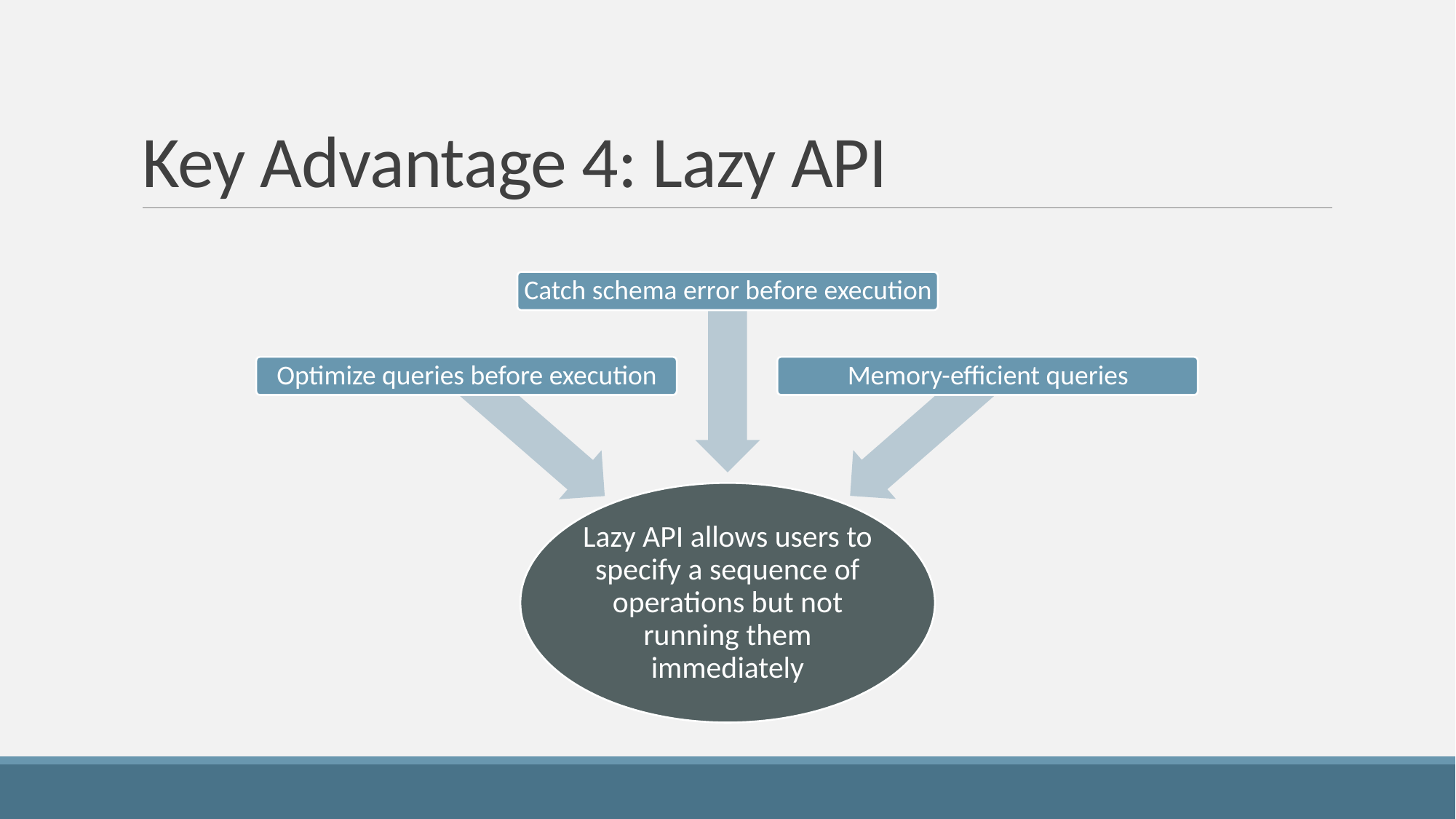

# Key Advantage 4: Lazy API
Lazy API allows users to specify a sequence of operations but not running them immediately
Optimize queries before execution
Catch schema error before execution
Memory-efficient queries